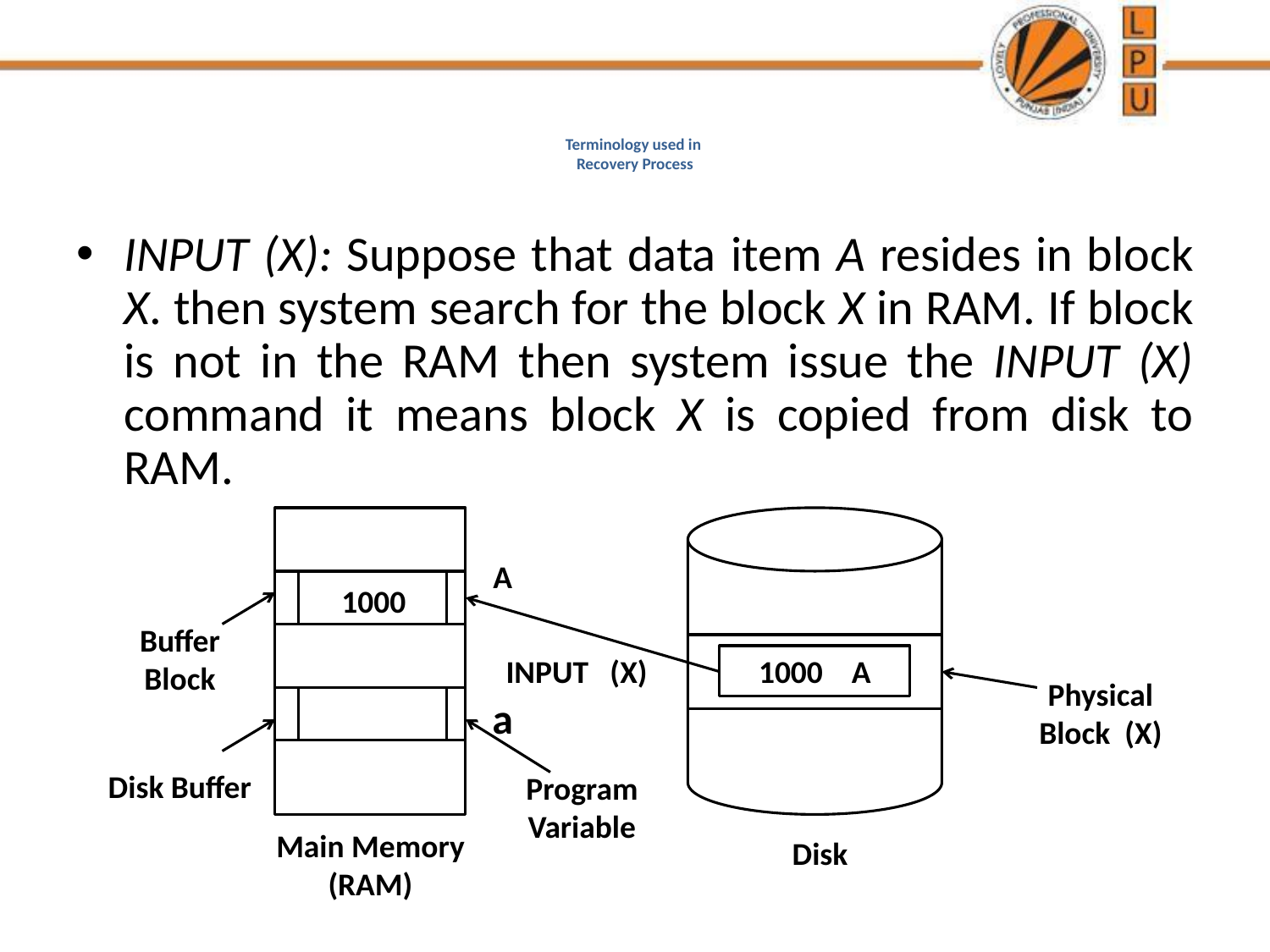

# Terminology used in Recovery Process
INPUT (X): Suppose that data item A resides in block X. then system search for the block X in RAM. If block is not in the RAM then system issue the INPUT (X) command it means block X is copied from disk to RAM.

A

1000
Buffer Block

INPUT   (X)
1000    A
Physical Block  (X)
a

Disk Buffer
Program Variable
Main Memory (RAM)
Disk